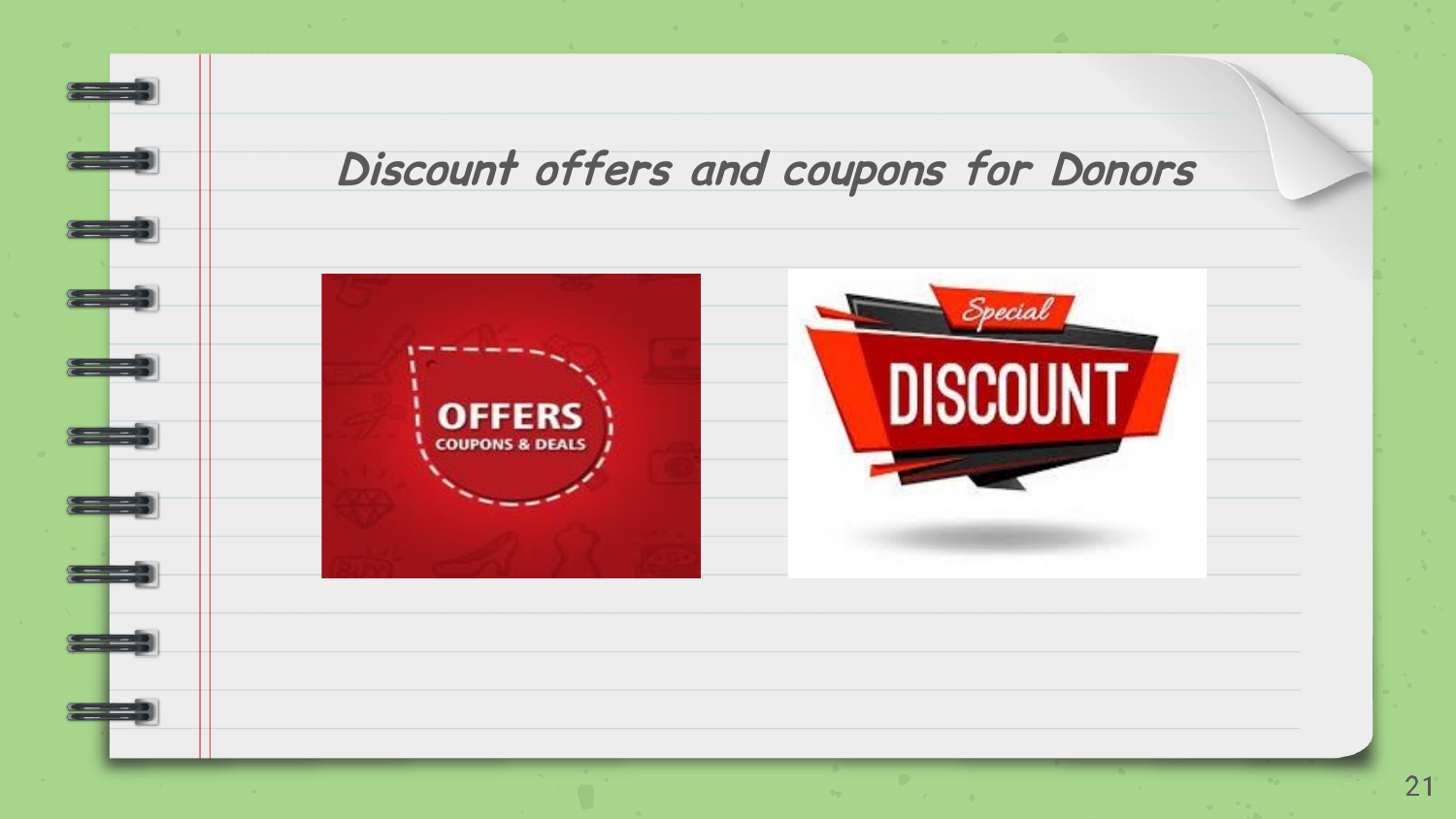

# Discount offers and coupons for Donors